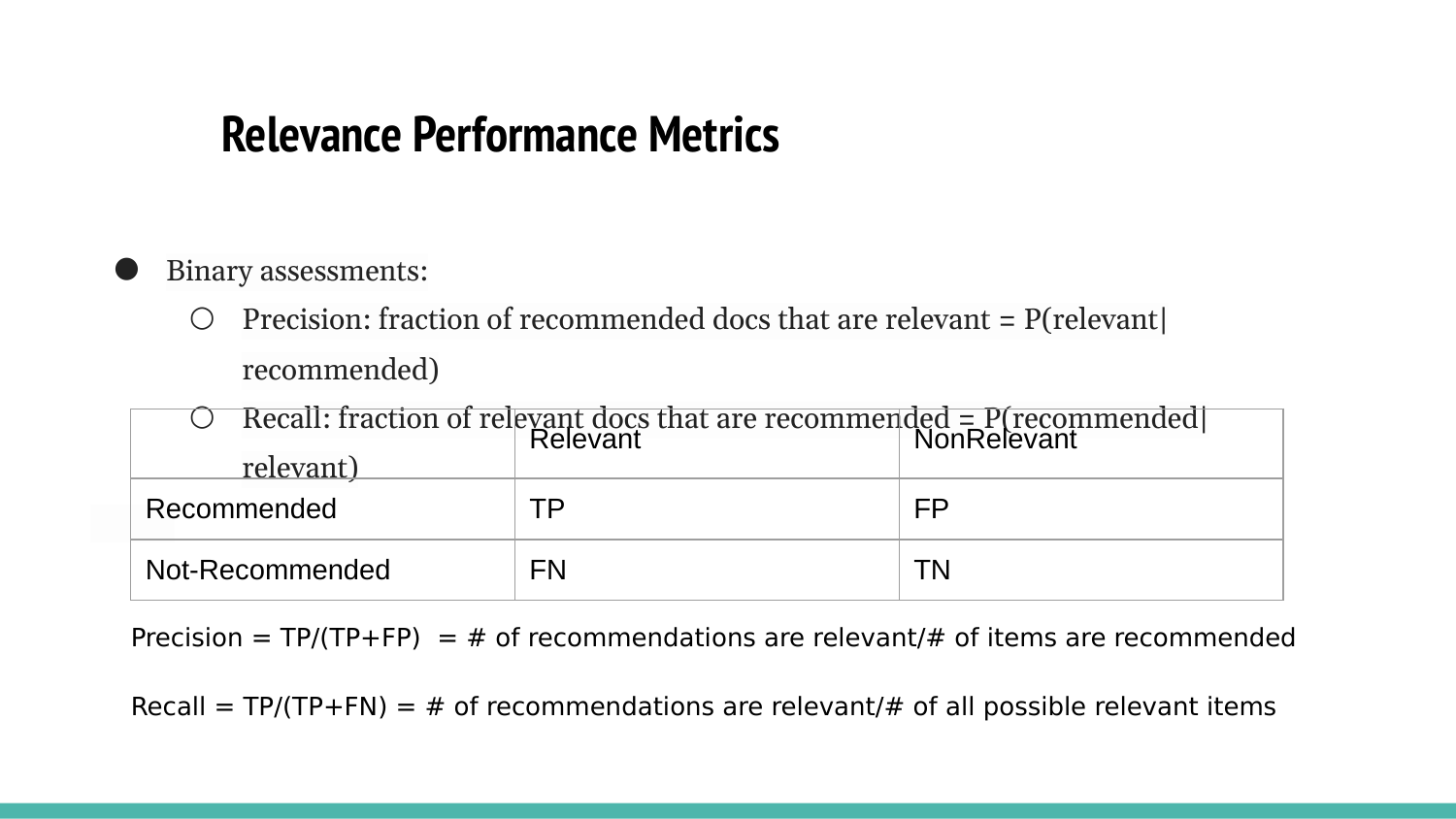

# Relevance Performance Metrics

Binary assessments:
Precision: fraction of recommended docs that are relevant = P(relevant|recommended)
Recall: fraction of relevant docs that are recommended = P(recommended|relevant)

     Precision = TP/(TP+FP)  = # of recommendations are relevant/# of items are recommended

     Recall = TP/(TP+FN) = # of recommendations are relevant/# of all possible relevant items

|  | Relevant | NonRelevant |
| --- | --- | --- |
| Recommended | TP | FP |
| Not-Recommended | FN | TN |